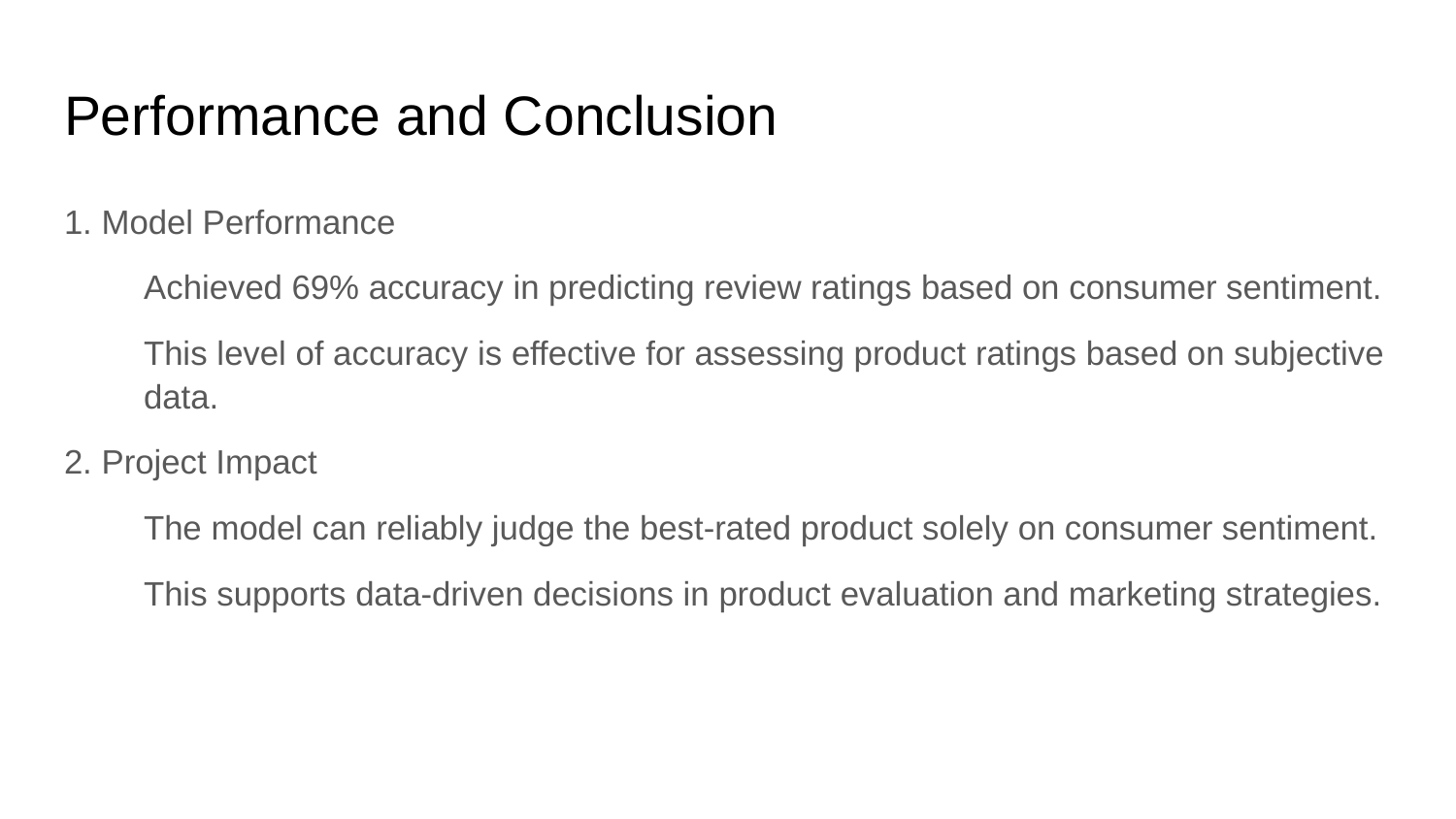

# Performance and Conclusion
1. Model Performance
Achieved 69% accuracy in predicting review ratings based on consumer sentiment.
This level of accuracy is effective for assessing product ratings based on subjective data.
2. Project Impact
The model can reliably judge the best-rated product solely on consumer sentiment.
This supports data-driven decisions in product evaluation and marketing strategies.